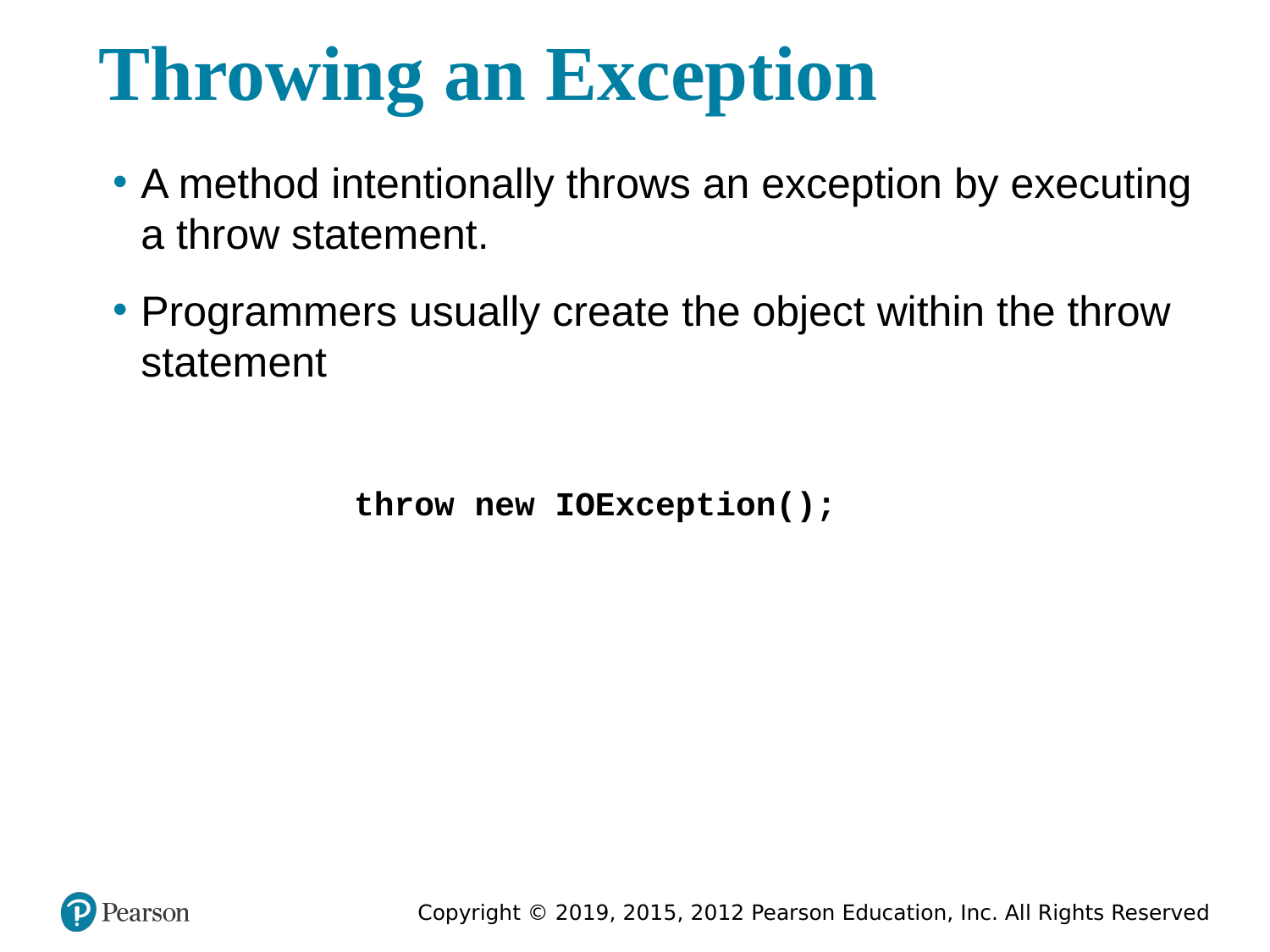

# Throwing an Exception
A method intentionally throws an exception by executing a throw statement.
Programmers usually create the object within the throw statement
throw new IOException();